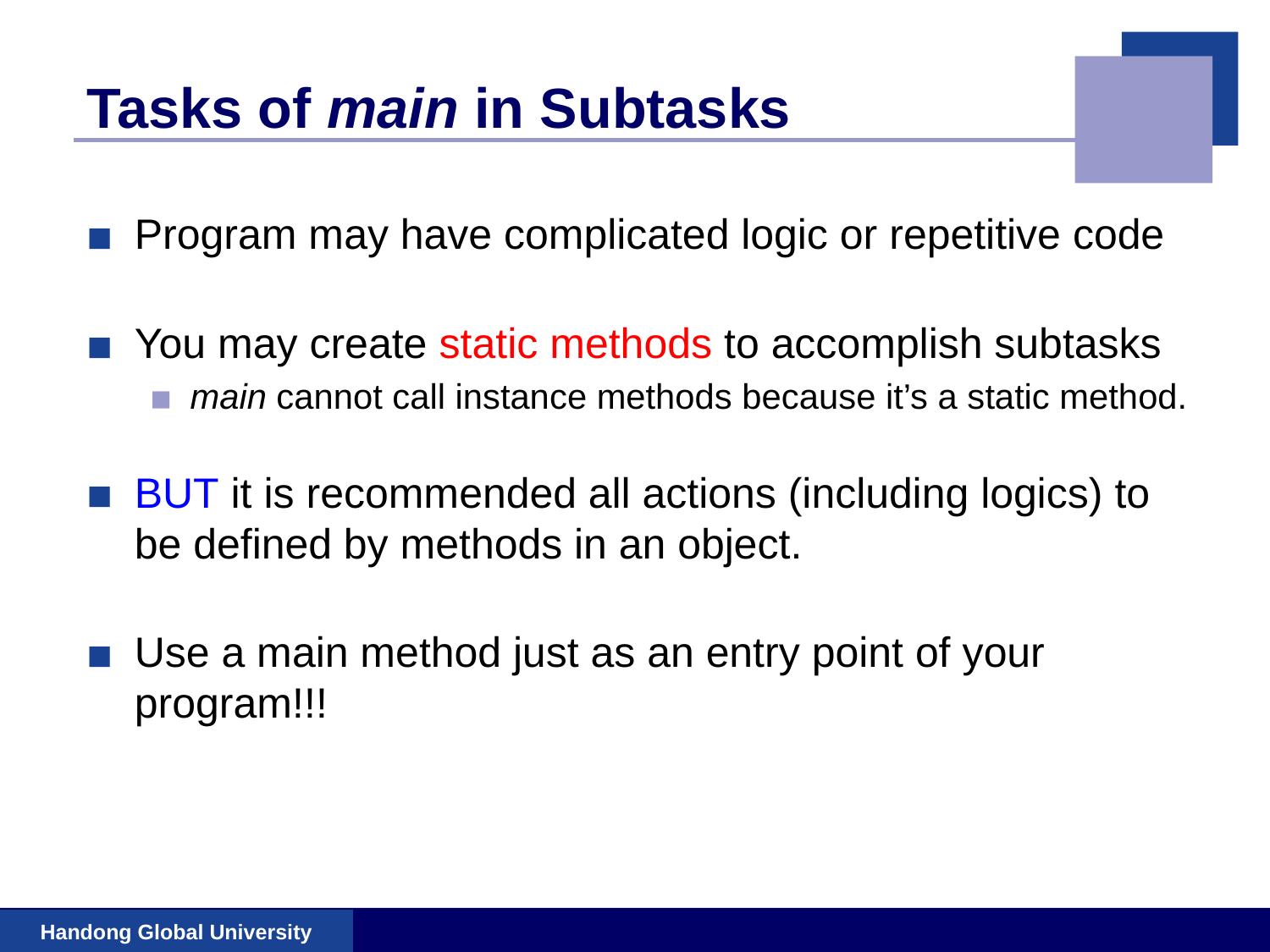

# Tasks of main in Subtasks
Program may have complicated logic or repetitive code

You may create static methods to accomplish subtasks
main cannot call instance methods because it’s a static method.
BUT it is recommended all actions (including logics) to be defined by methods in an object.
Use a main method just as an entry point of your program!!!